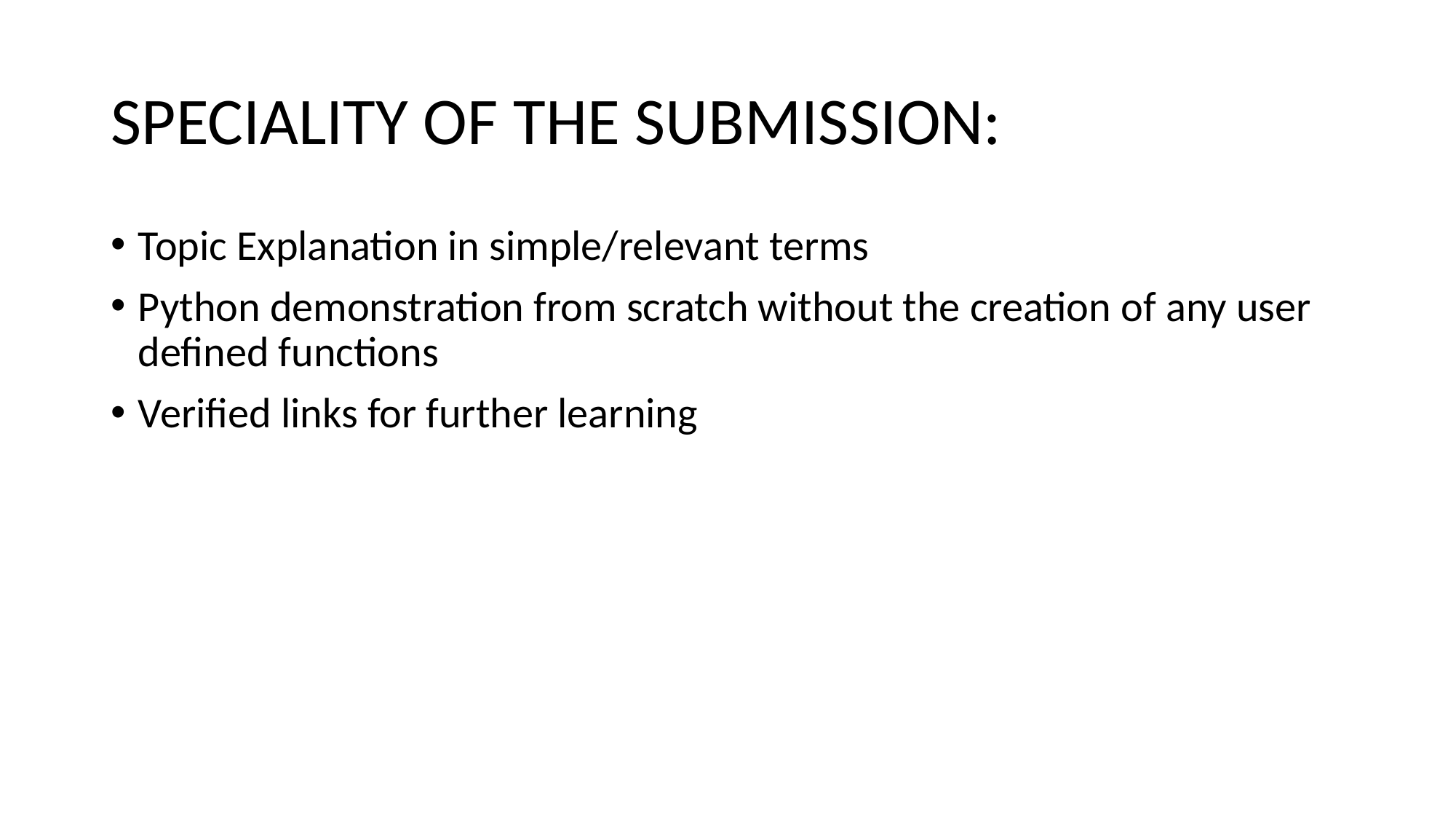

# SPECIALITY OF THE SUBMISSION:
Topic Explanation in simple/relevant terms
Python demonstration from scratch without the creation of any user defined functions
Verified links for further learning